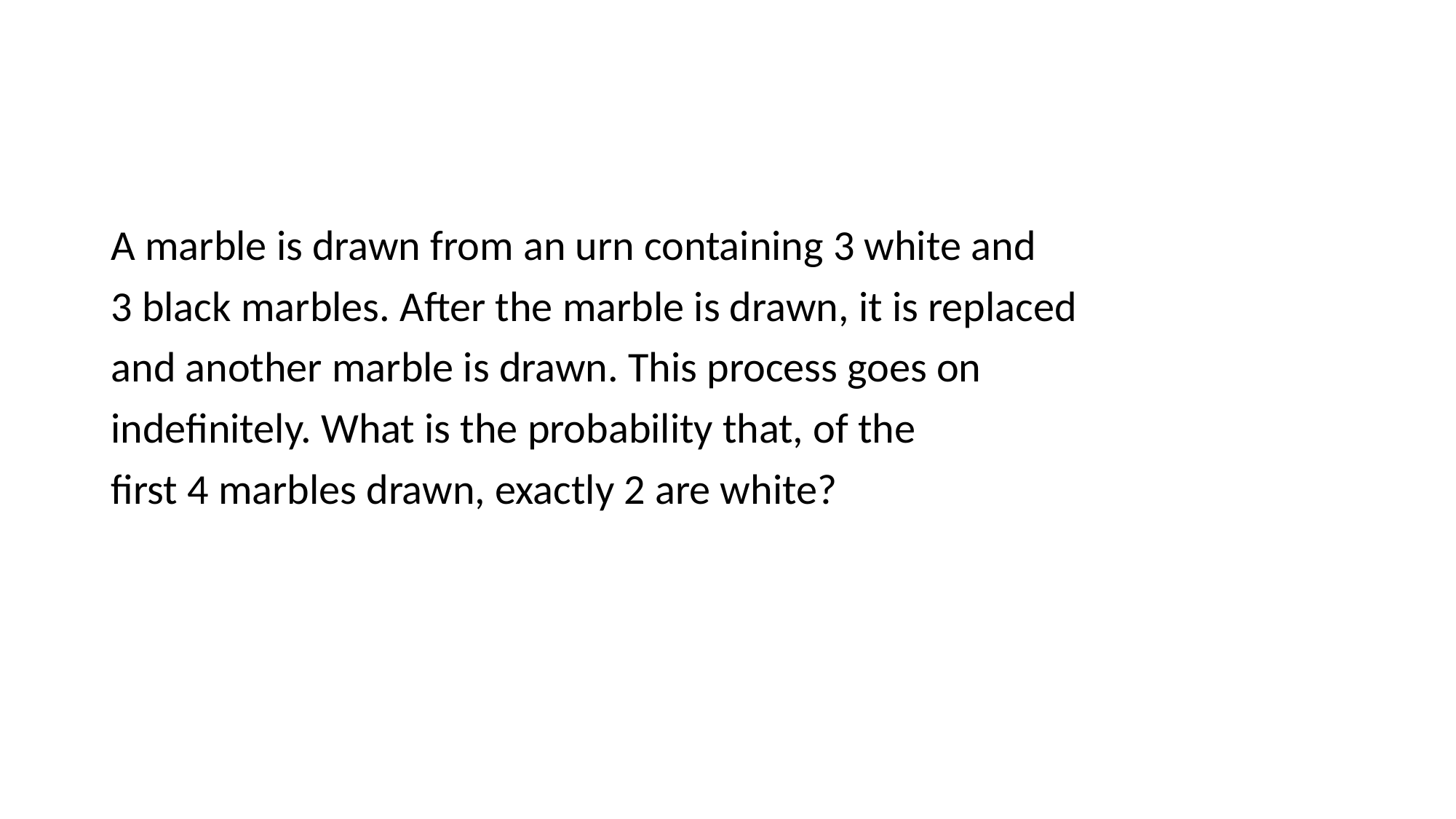

#
A marble is drawn from an urn containing 3 white and
3 black marbles. After the marble is drawn, it is replaced
and another marble is drawn. This process goes on
indefinitely. What is the probability that, of the
first 4 marbles drawn, exactly 2 are white?